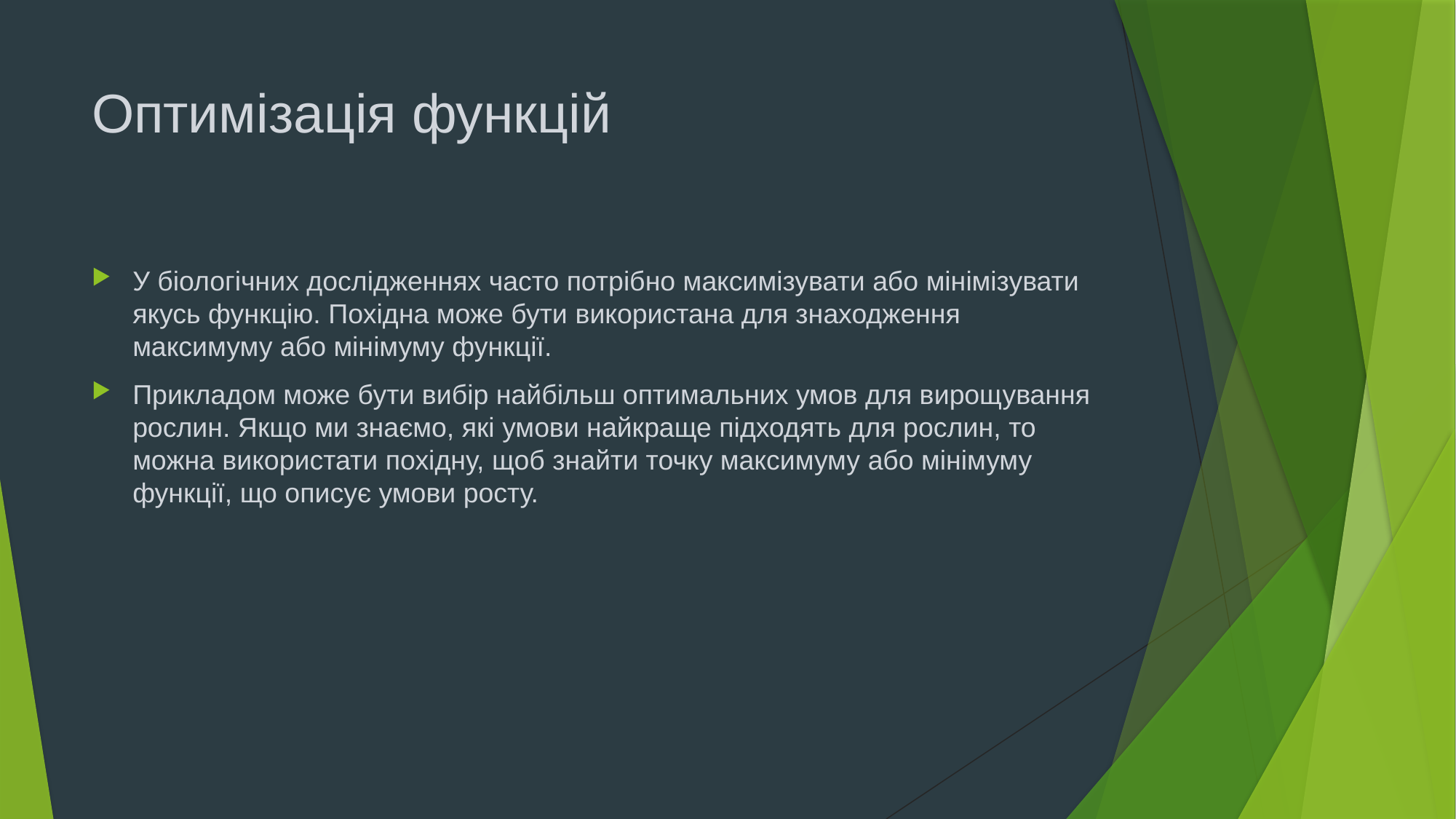

# Оптимізація функцій
У біологічних дослідженнях часто потрібно максимізувати або мінімізувати якусь функцію. Похідна може бути використана для знаходження максимуму або мінімуму функції.
Прикладом може бути вибір найбільш оптимальних умов для вирощування рослин. Якщо ми знаємо, які умови найкраще підходять для рослин, то можна використати похідну, щоб знайти точку максимуму або мінімуму функції, що описує умови росту.